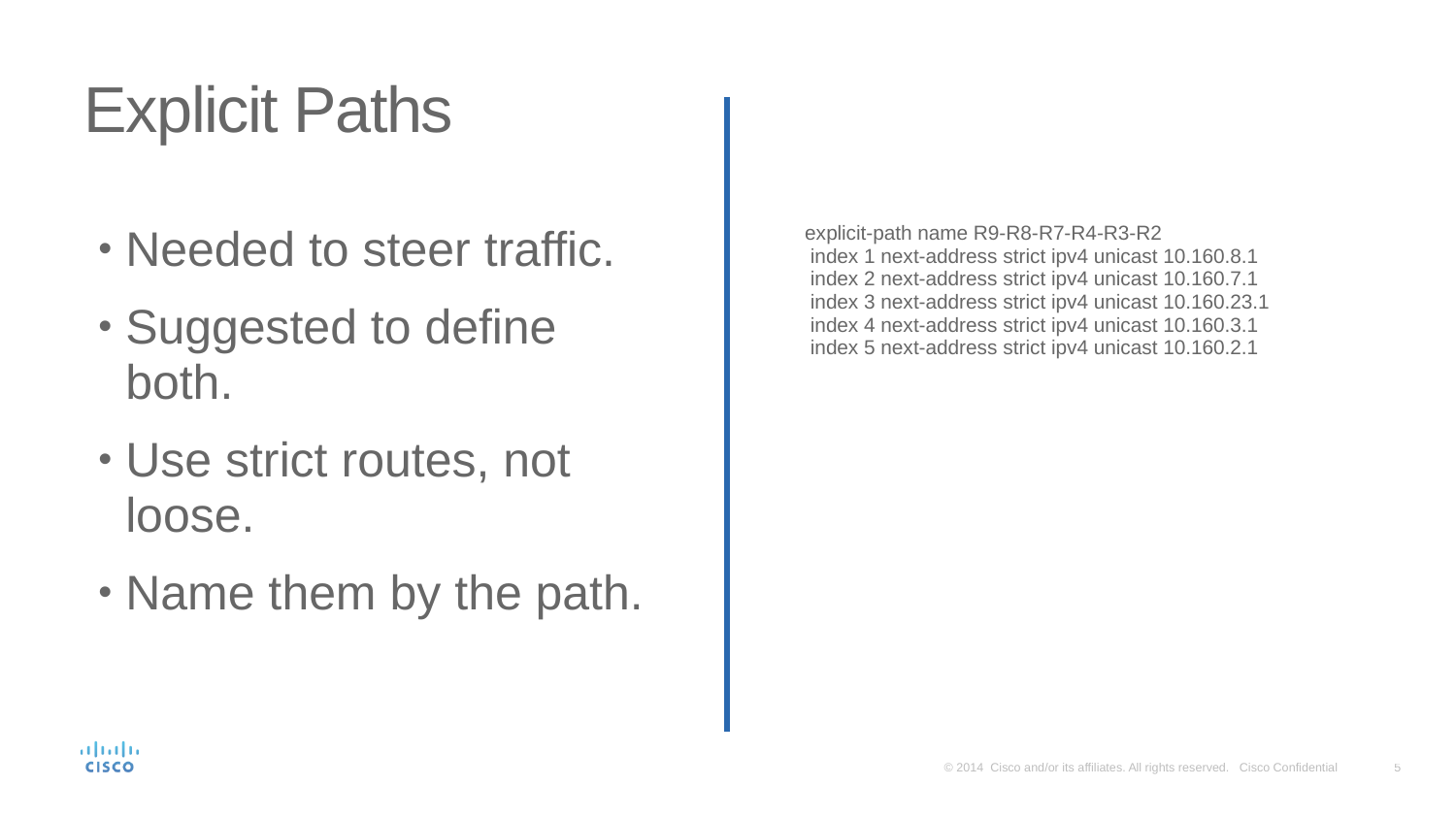

# Explicit Paths
Needed to steer traffic.
Suggested to define both.
Use strict routes, not loose.
Name them by the path.
explicit-path name R9-R8-R7-R4-R3-R2
 index 1 next-address strict ipv4 unicast 10.160.8.1
 index 2 next-address strict ipv4 unicast 10.160.7.1
 index 3 next-address strict ipv4 unicast 10.160.23.1
 index 4 next-address strict ipv4 unicast 10.160.3.1
 index 5 next-address strict ipv4 unicast 10.160.2.1